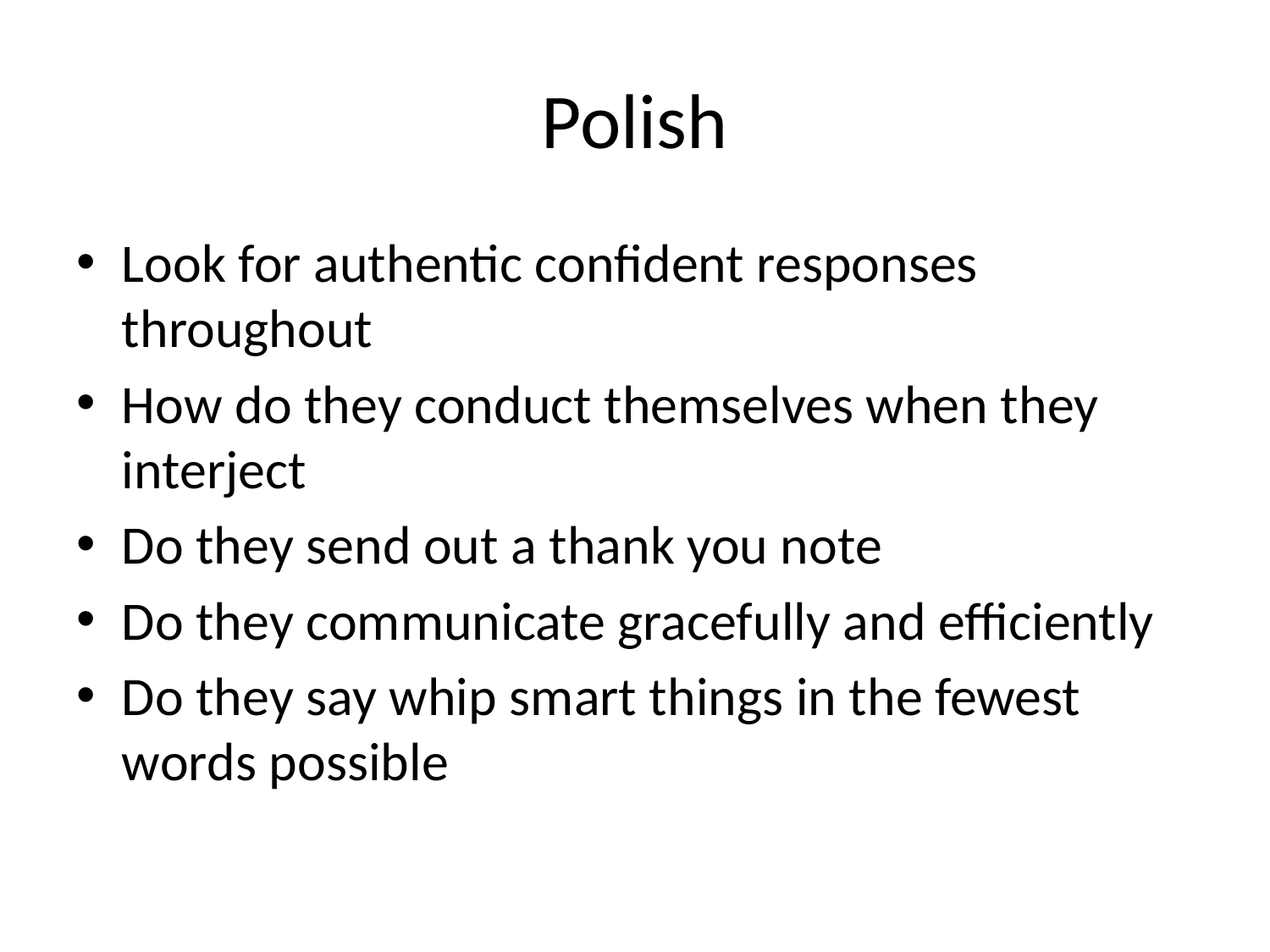

# Polish
Look for authentic confident responses throughout
How do they conduct themselves when they interject
Do they send out a thank you note
Do they communicate gracefully and efficiently
Do they say whip smart things in the fewest words possible